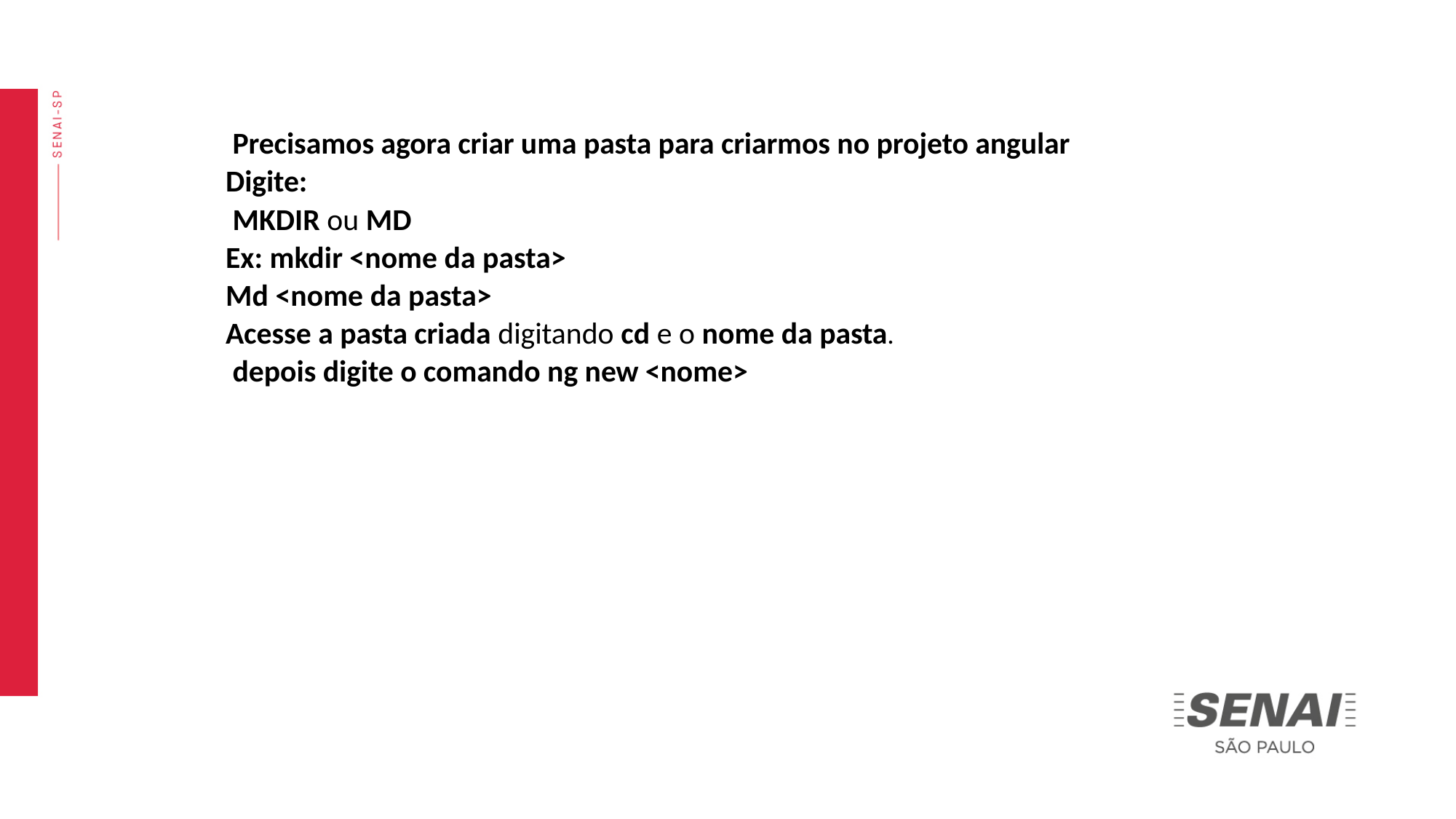

Precisamos agora criar uma pasta para criarmos no projeto angular
Digite:
 MKDIR ou MD
Ex: mkdir <nome da pasta>
Md <nome da pasta>
Acesse a pasta criada digitando cd e o nome da pasta.
 depois digite o comando ng new <nome>